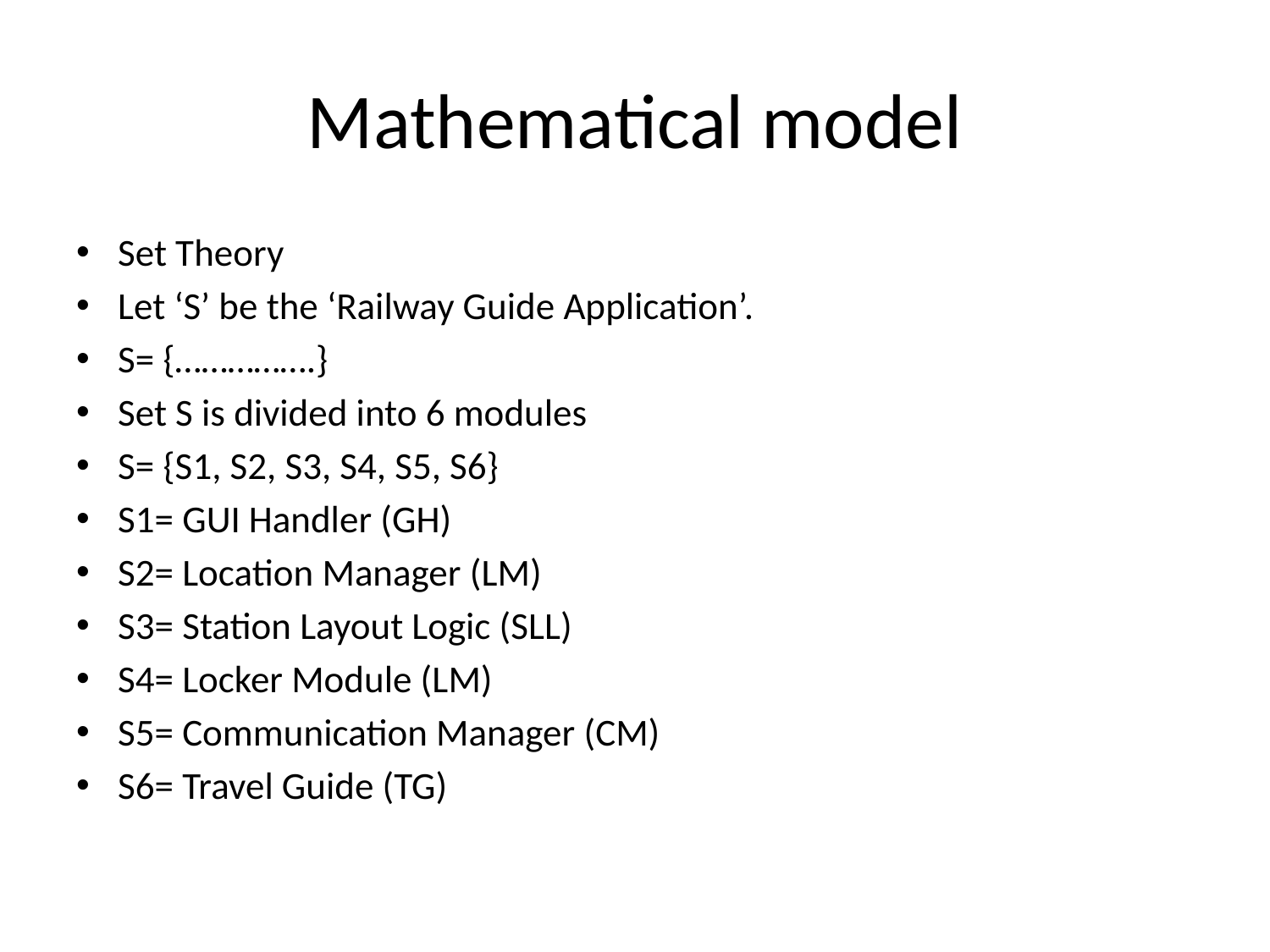

# Mathematical model
Set Theory
Let ‘S’ be the ‘Railway Guide Application’.
S= {…………….}
Set S is divided into 6 modules
S= {S1, S2, S3, S4, S5, S6}
S1= GUI Handler (GH)
S2= Location Manager (LM)
S3= Station Layout Logic (SLL)
S4= Locker Module (LM)
S5= Communication Manager (CM)
S6= Travel Guide (TG)